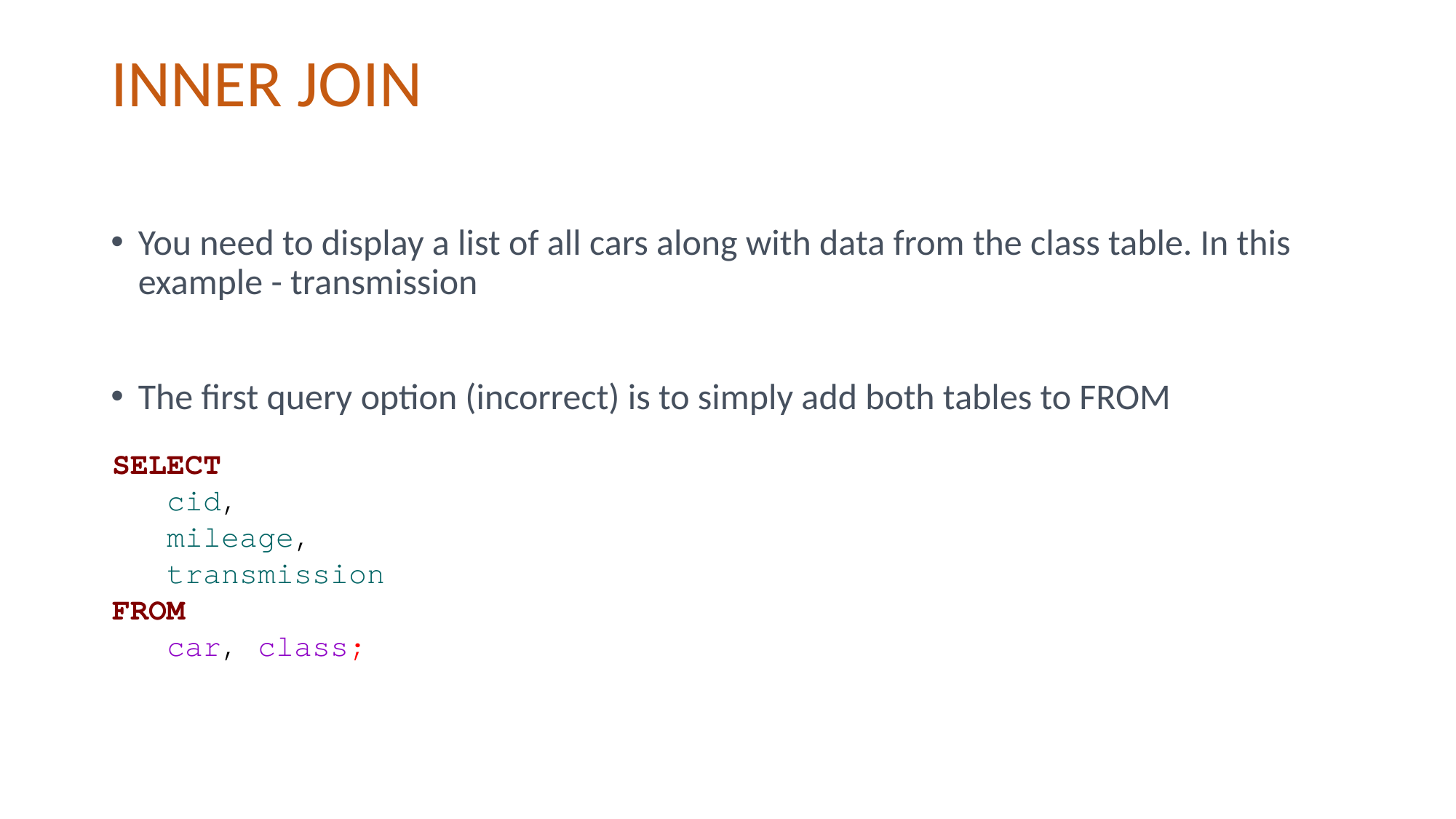

# INNER JOIN
You need to display a list of all cars along with data from the class table. In this example - transmission

The first query option (incorrect) is to simply add both tables to FROM
SELECT
   cid,
   mileage,
   transmission
FROM
   car, class;